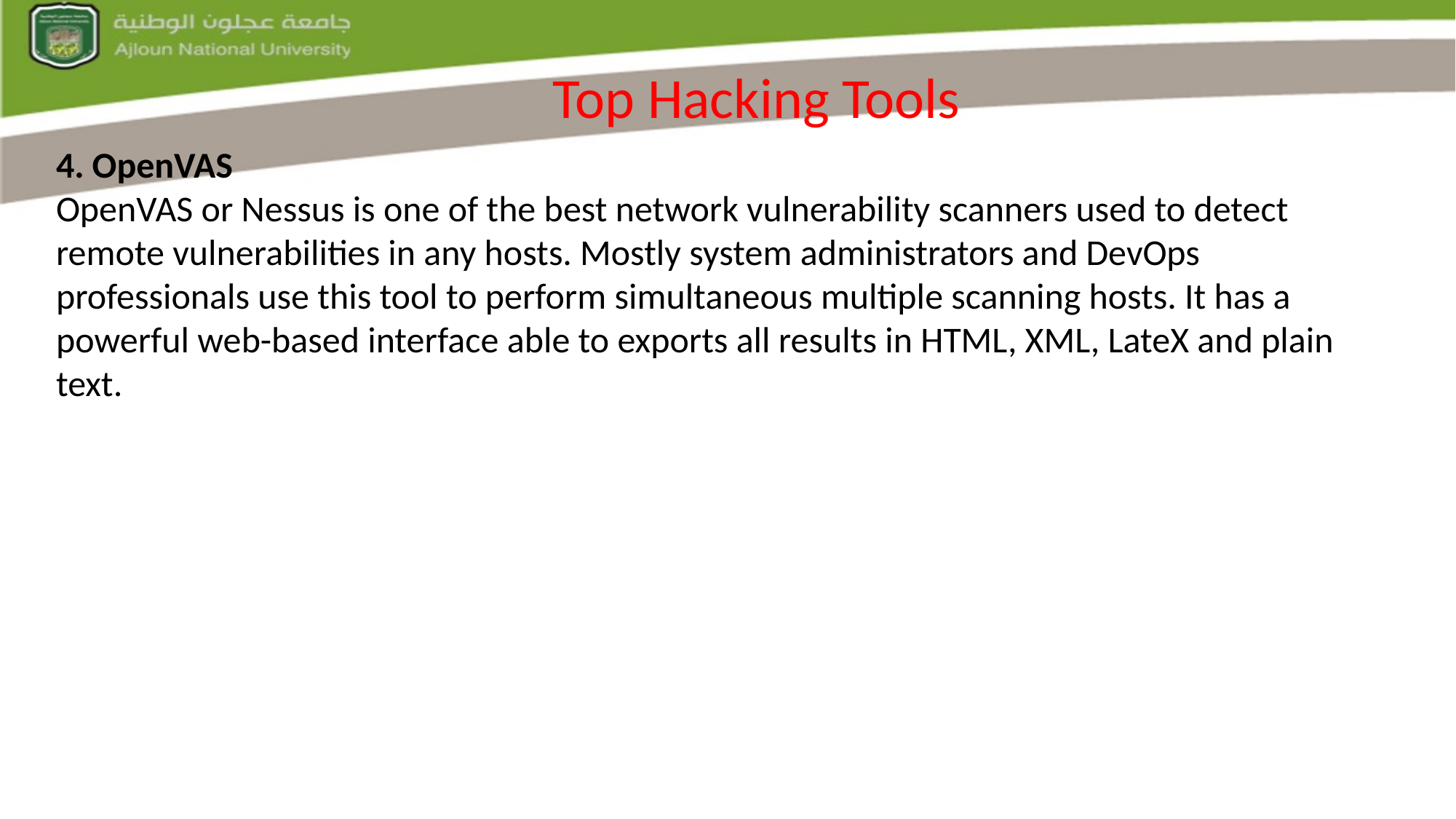

# Top Hacking Tools
4. OpenVAS
OpenVAS or Nessus is one of the best network vulnerability scanners used to detect remote vulnerabilities in any hosts. Mostly system administrators and DevOps professionals use this tool to perform simultaneous multiple scanning hosts. It has a powerful web-based interface able to exports all results in HTML, XML, LateX and plain text.